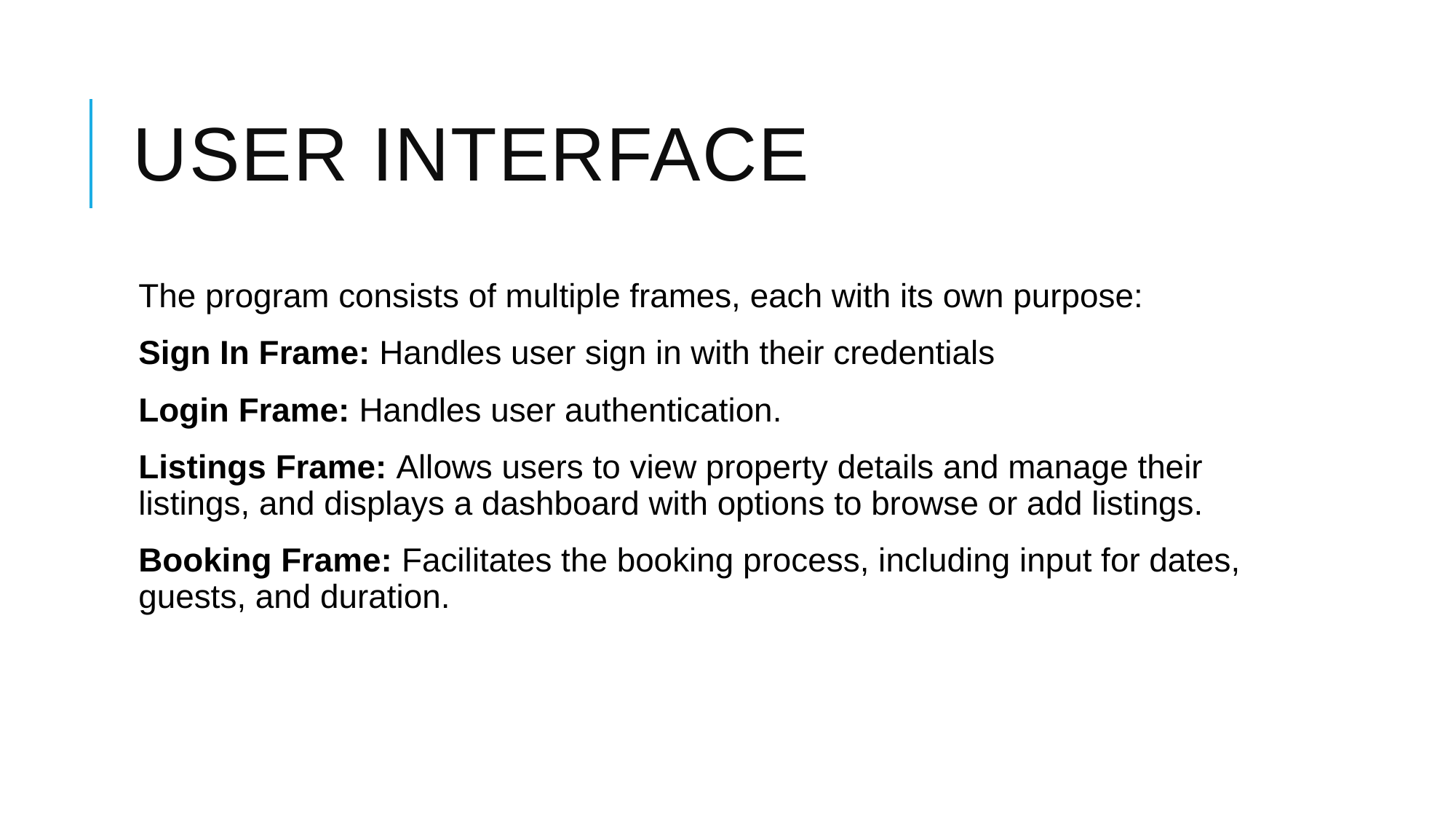

# User Interface
The program consists of multiple frames, each with its own purpose:
Sign In Frame: Handles user sign in with their credentials
Login Frame: Handles user authentication.
Listings Frame: Allows users to view property details and manage their listings, and displays a dashboard with options to browse or add listings.
Booking Frame: Facilitates the booking process, including input for dates, guests, and duration.